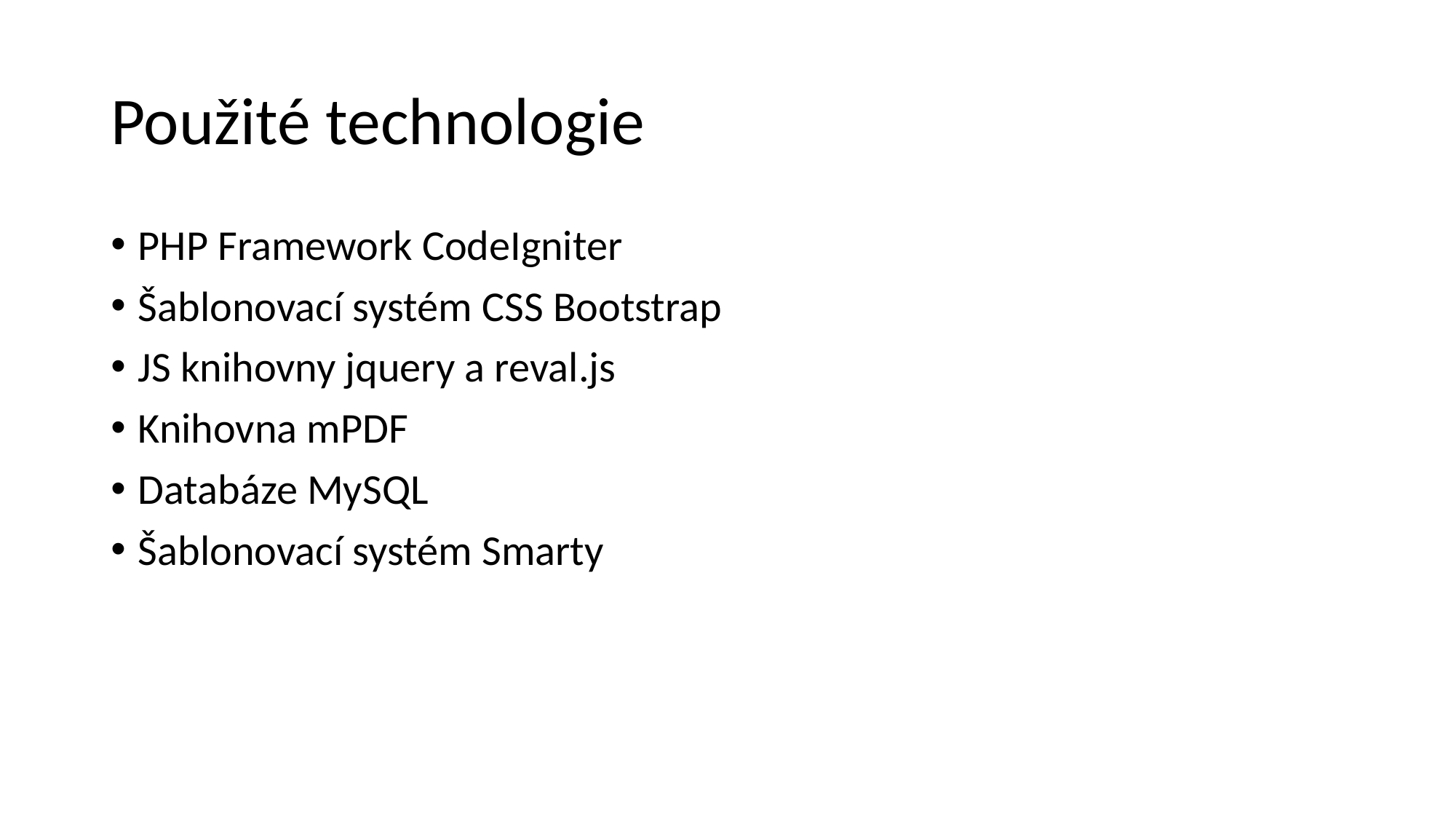

# Použité technologie
PHP Framework CodeIgniter
Šablonovací systém CSS Bootstrap
JS knihovny jquery a reval.js
Knihovna mPDF
Databáze MySQL
Šablonovací systém Smarty